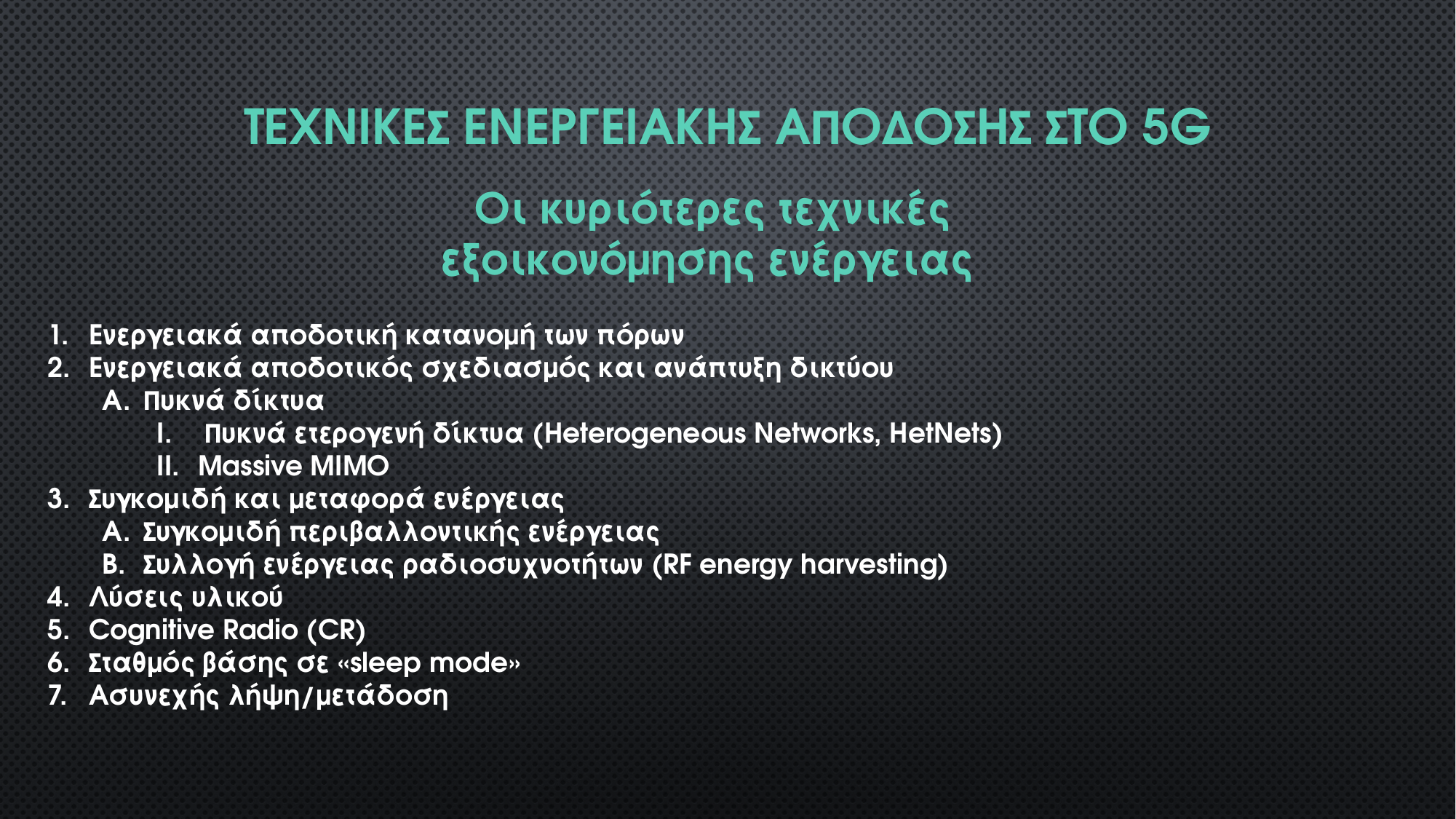

# Τεχνικeς ενεργειακhς απoδοσης στο 5G
Οι κυριότερες τεχνικές εξοικονόμησης ενέργειας
Ενεργειακά αποδοτική κατανομή των πόρων
Ενεργειακά αποδοτικός σχεδιασμός και ανάπτυξη δικτύου
Πυκνά δίκτυα
Πυκνά ετερογενή δίκτυα (Heterogeneous Networks, HetNets)
Massive MIMO
Συγκομιδή και μεταφορά ενέργειας
Συγκομιδή περιβαλλοντικής ενέργειας
Συλλογή ενέργειας ραδιοσυχνοτήτων (RF energy harvesting)
Λύσεις υλικού
Cognitive Radio (CR)
Σταθμός βάσης σε «sleep mode»
Ασυνεχής λήψη/μετάδοση